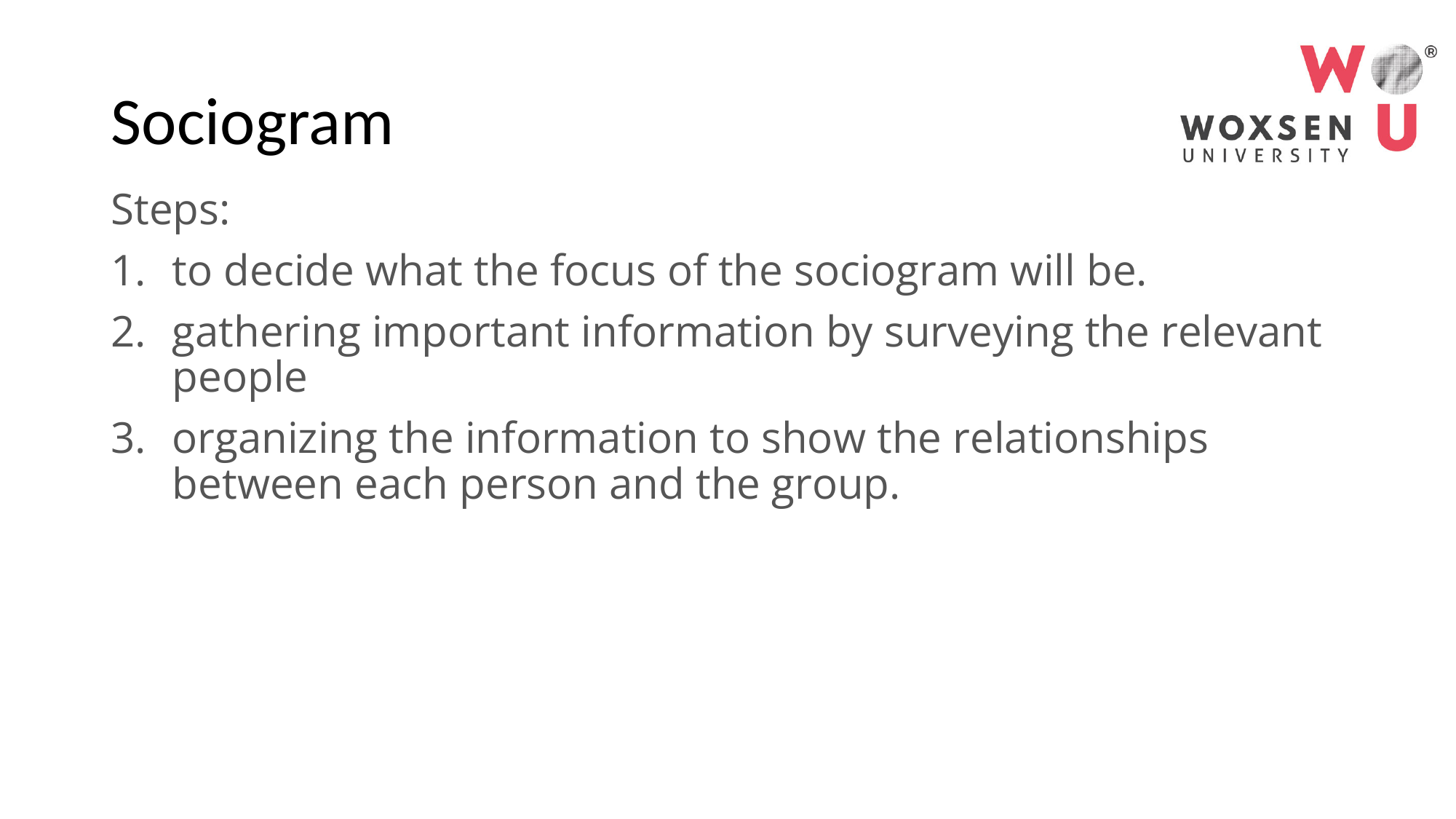

# Sociogram
Steps:
to decide what the focus of the sociogram will be.
gathering important information by surveying the relevant people
organizing the information to show the relationships between each person and the group.